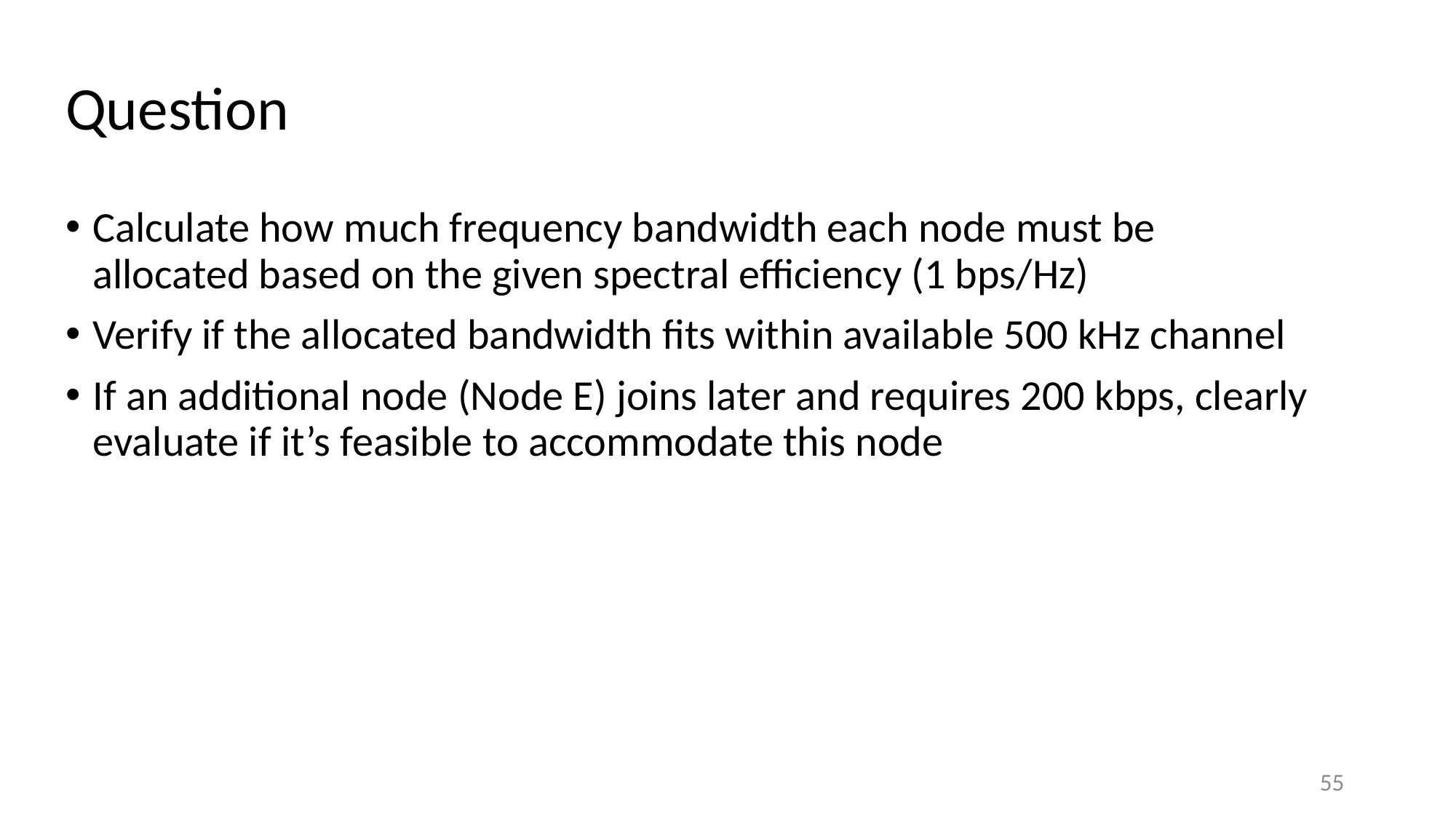

# Question
Calculate how much frequency bandwidth each node must be allocated based on the given spectral efficiency (1 bps/Hz)
Verify if the allocated bandwidth fits within available 500 kHz channel
If an additional node (Node E) joins later and requires 200 kbps, clearly evaluate if it’s feasible to accommodate this node

55